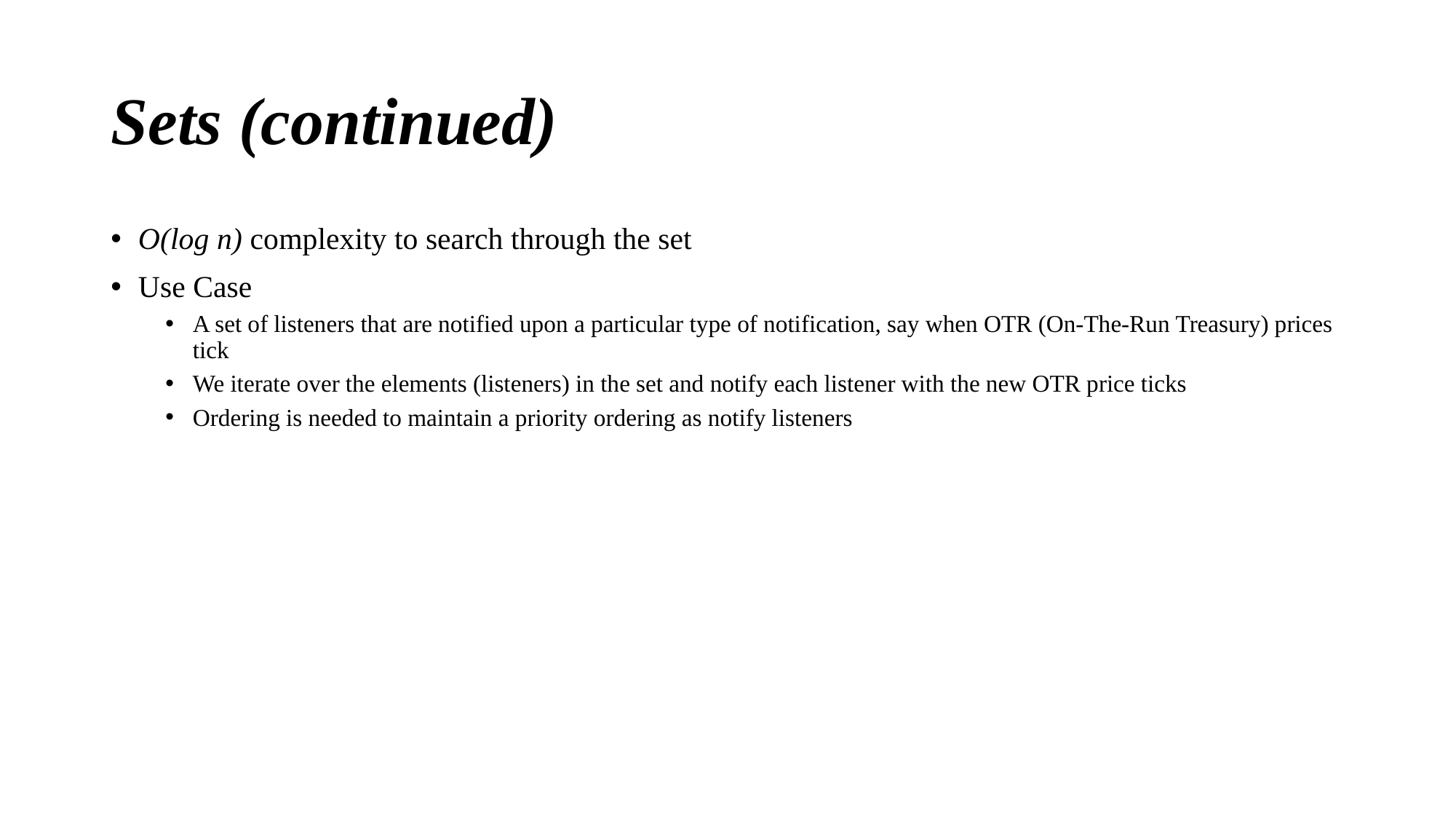

# Sets (continued)
O(log n) complexity to search through the set
Use Case
A set of listeners that are notified upon a particular type of notification, say when OTR (On-The-Run Treasury) prices tick
We iterate over the elements (listeners) in the set and notify each listener with the new OTR price ticks
Ordering is needed to maintain a priority ordering as notify listeners